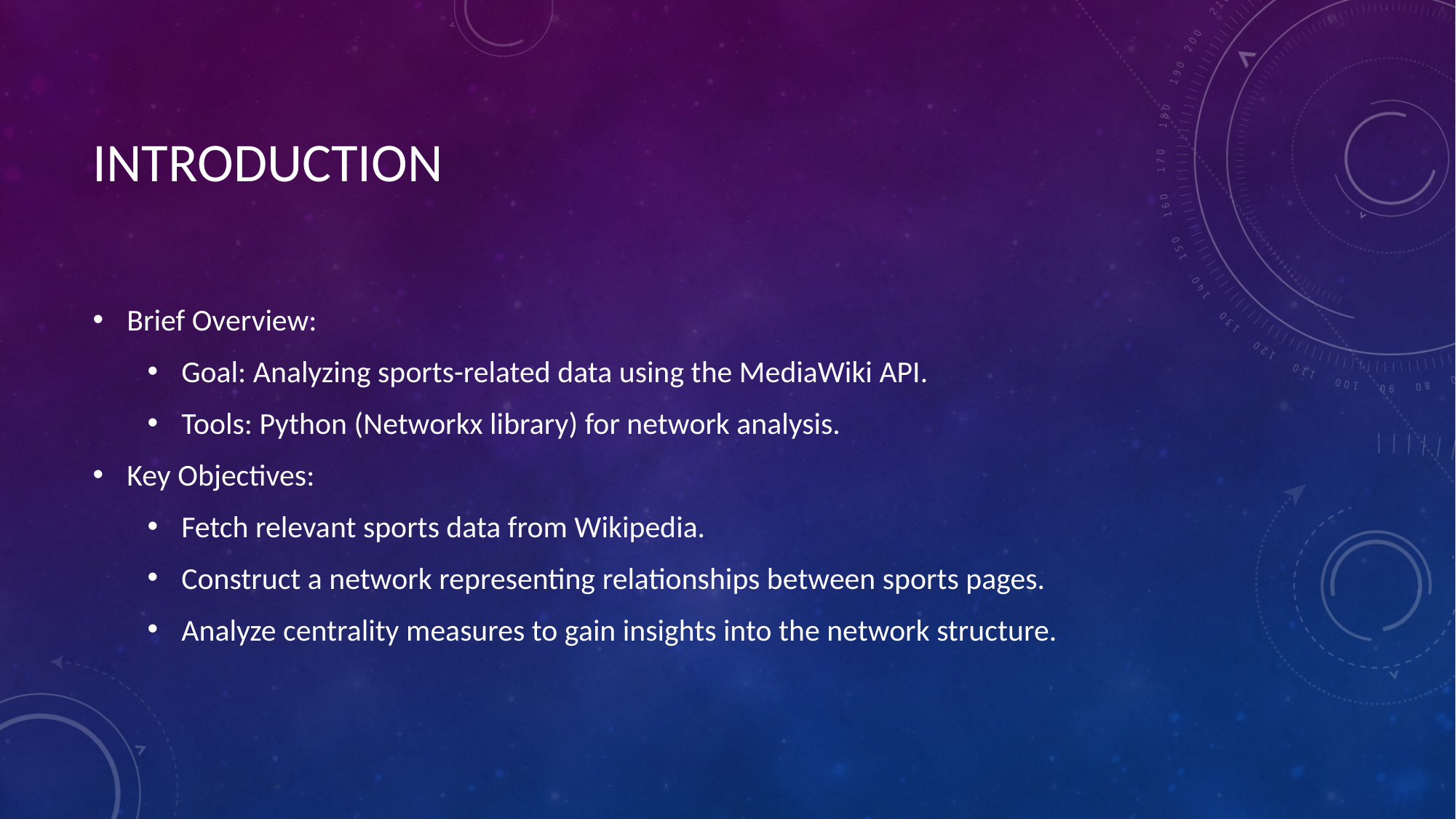

# Introduction
Brief Overview:
Goal: Analyzing sports-related data using the MediaWiki API.
Tools: Python (Networkx library) for network analysis.
Key Objectives:
Fetch relevant sports data from Wikipedia.
Construct a network representing relationships between sports pages.
Analyze centrality measures to gain insights into the network structure.